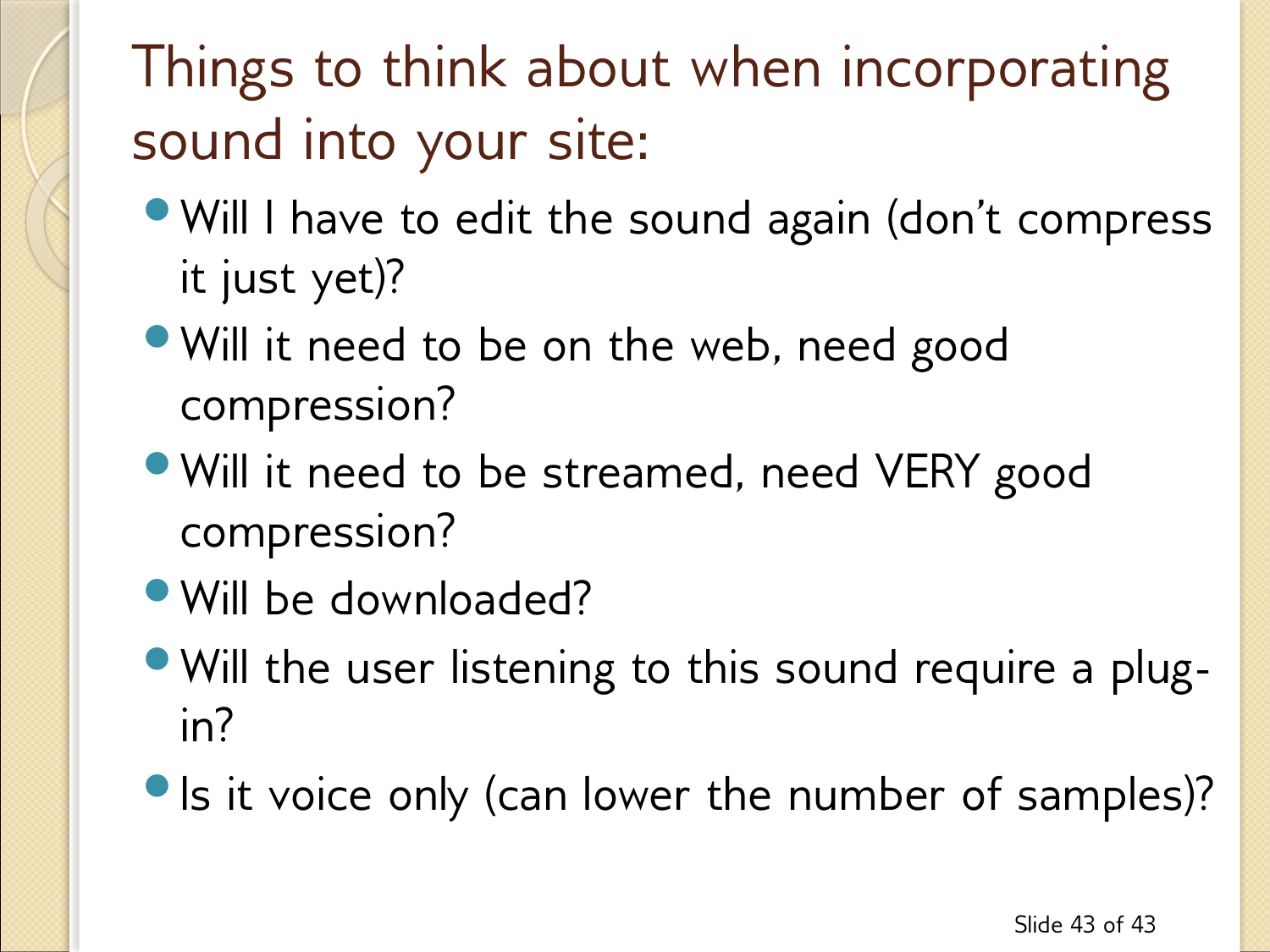

# Things to think about when incorporating sound into your site:
Will I have to edit the sound again (don’t compress it just yet)?
Will it need to be on the web, need good compression?
Will it need to be streamed, need VERY good compression?
Will be downloaded?
Will the user listening to this sound require a plug-in?
Is it voice only (can lower the number of samples)?